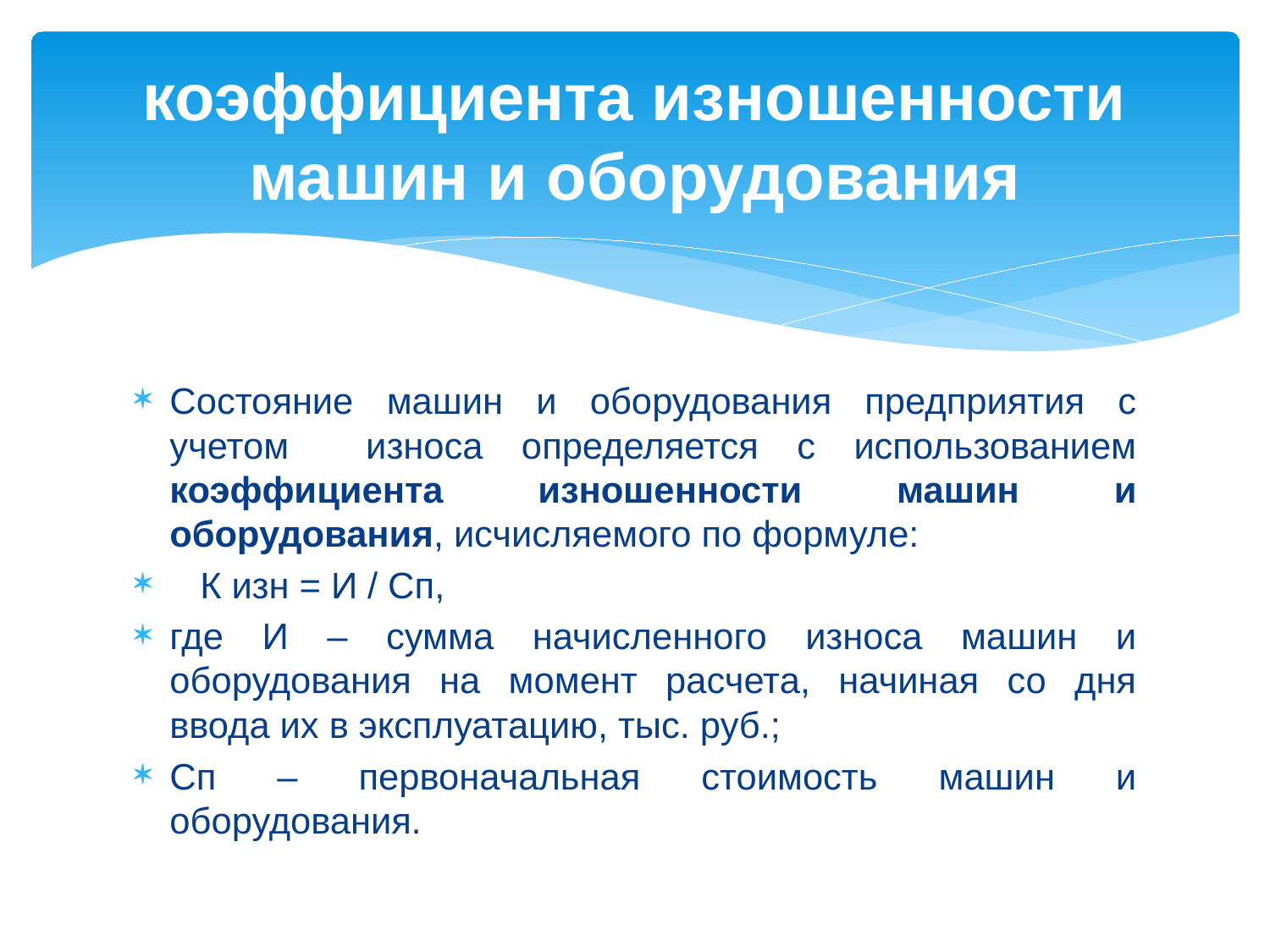

# коэффициента изношенности машин и оборудования
Состояние машин и оборудования предприятия с учетом  износа определяется с использованием коэффициента изношенности машин и оборудования, исчисляемого по формуле:
   К изн = И / Сп,
где И – сумма начисленного износа машин и оборудования на момент расчета, начиная со дня ввода их в эксплуатацию, тыс. руб.;
Сп – первоначальная стоимость машин и оборудования.